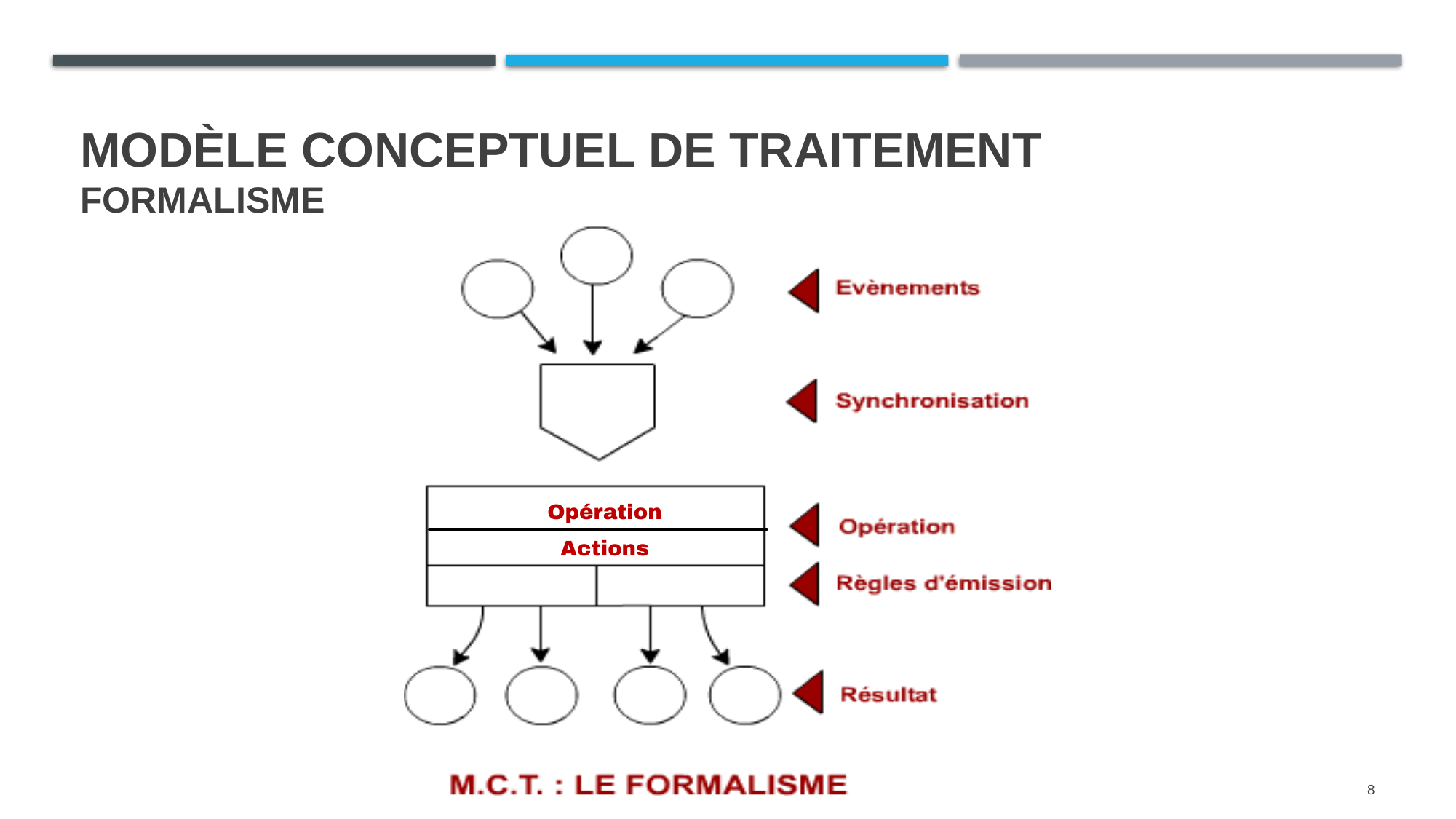

# Modèle conceptuel de traitement formalisme

Opération
Actions
8